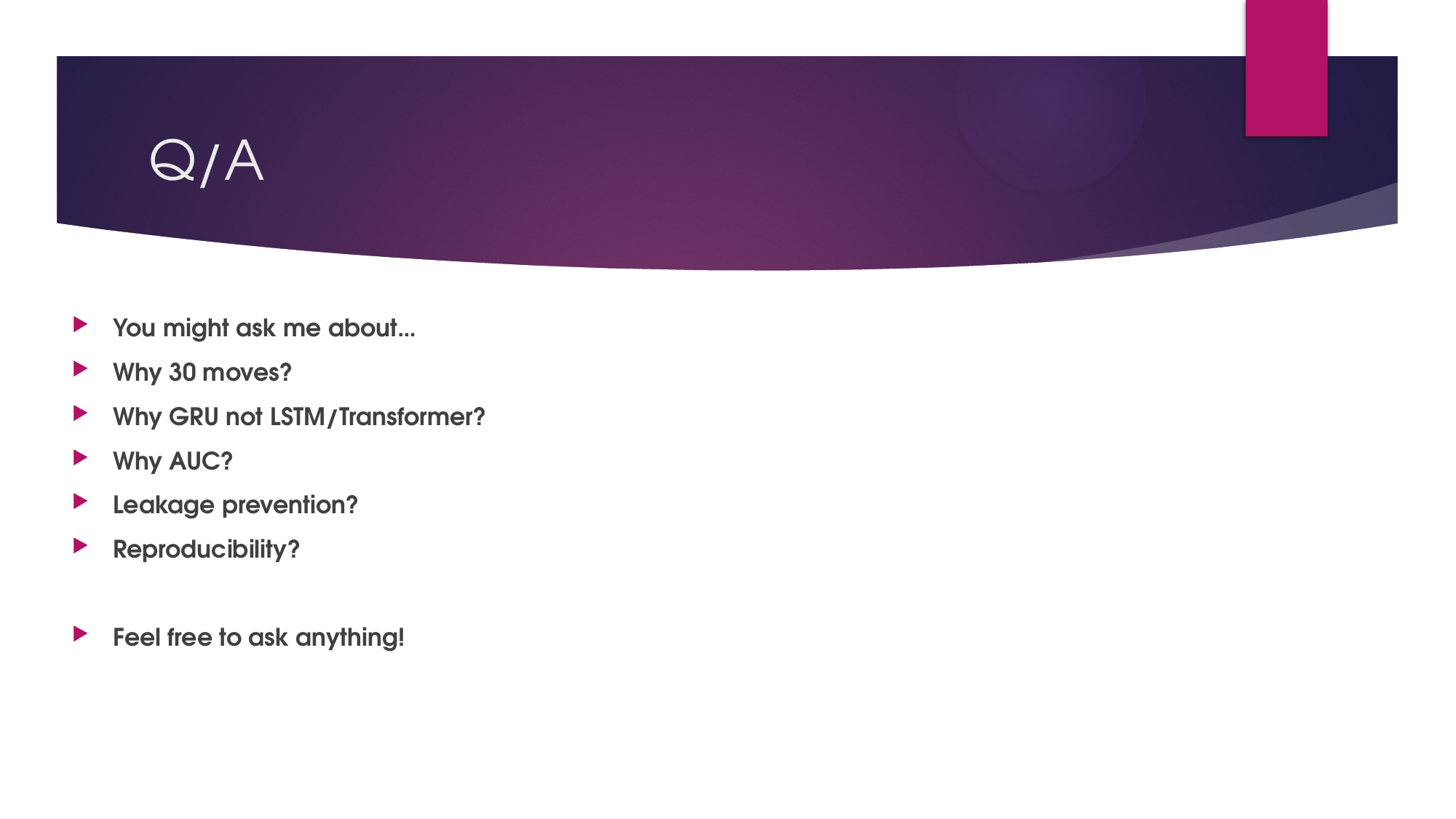

# Q/A
You might ask me about…
Why 30 moves?
Why GRU not LSTM/Transformer?
Why AUC?
Leakage prevention?
Reproducibility?

Feel free to ask anything!